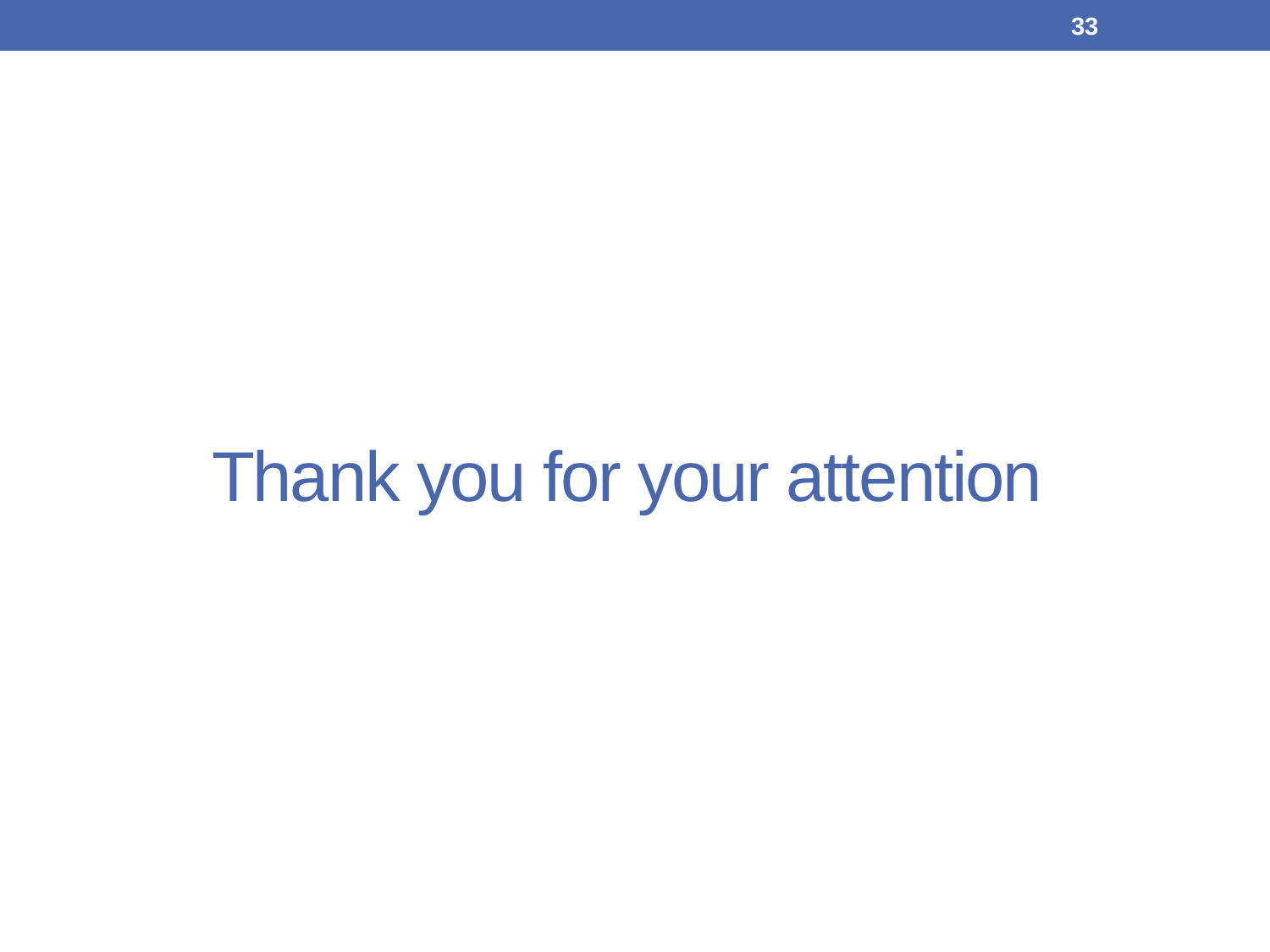

33
# Thank you for your attention